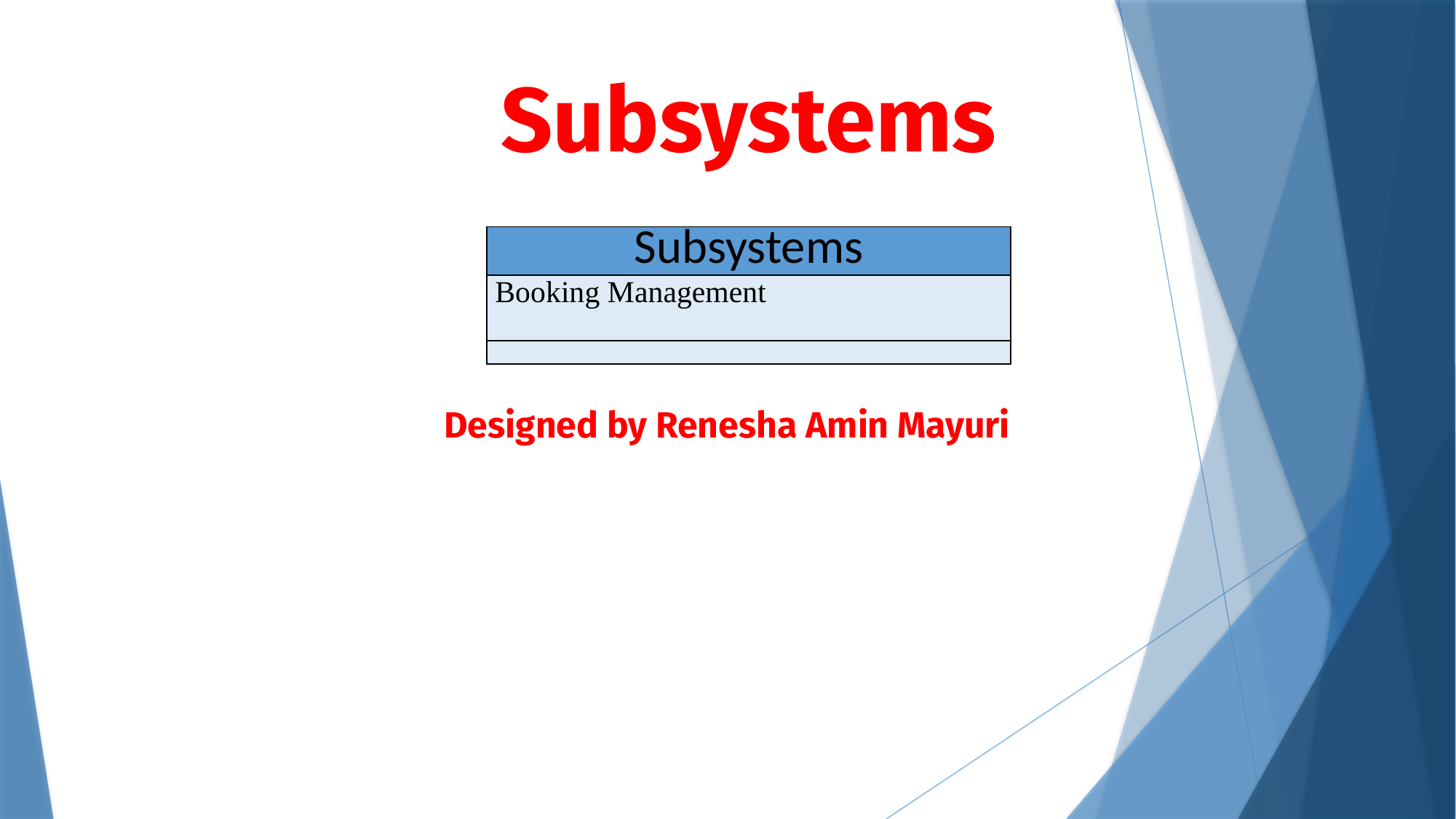

Subsystems
| Subsystems |
| --- |
| Booking Management |
|  |
Designed by Renesha Amin Mayuri